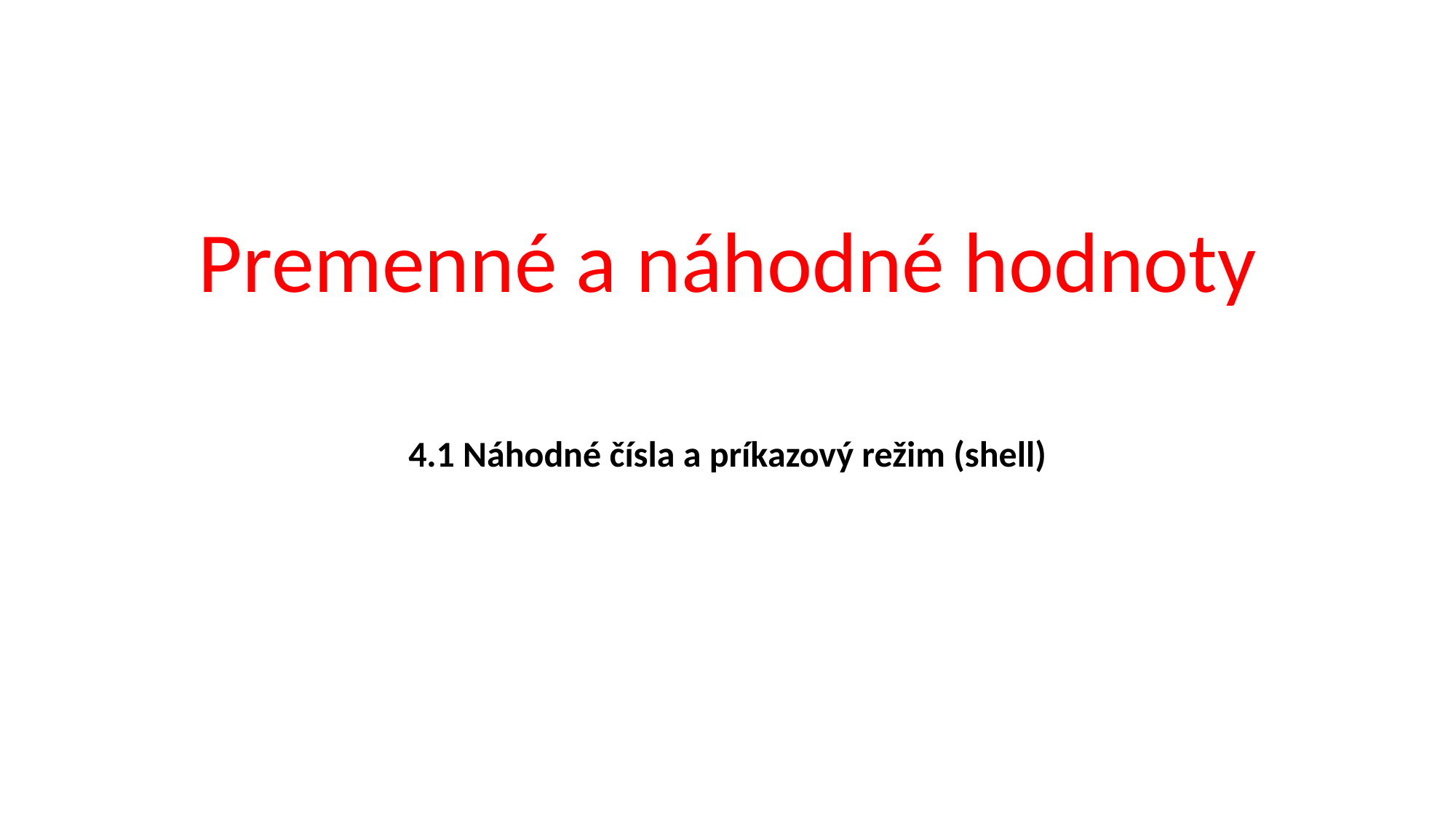

# Premenné a náhodné hodnoty
4.1 Náhodné čísla a príkazový režim (shell)